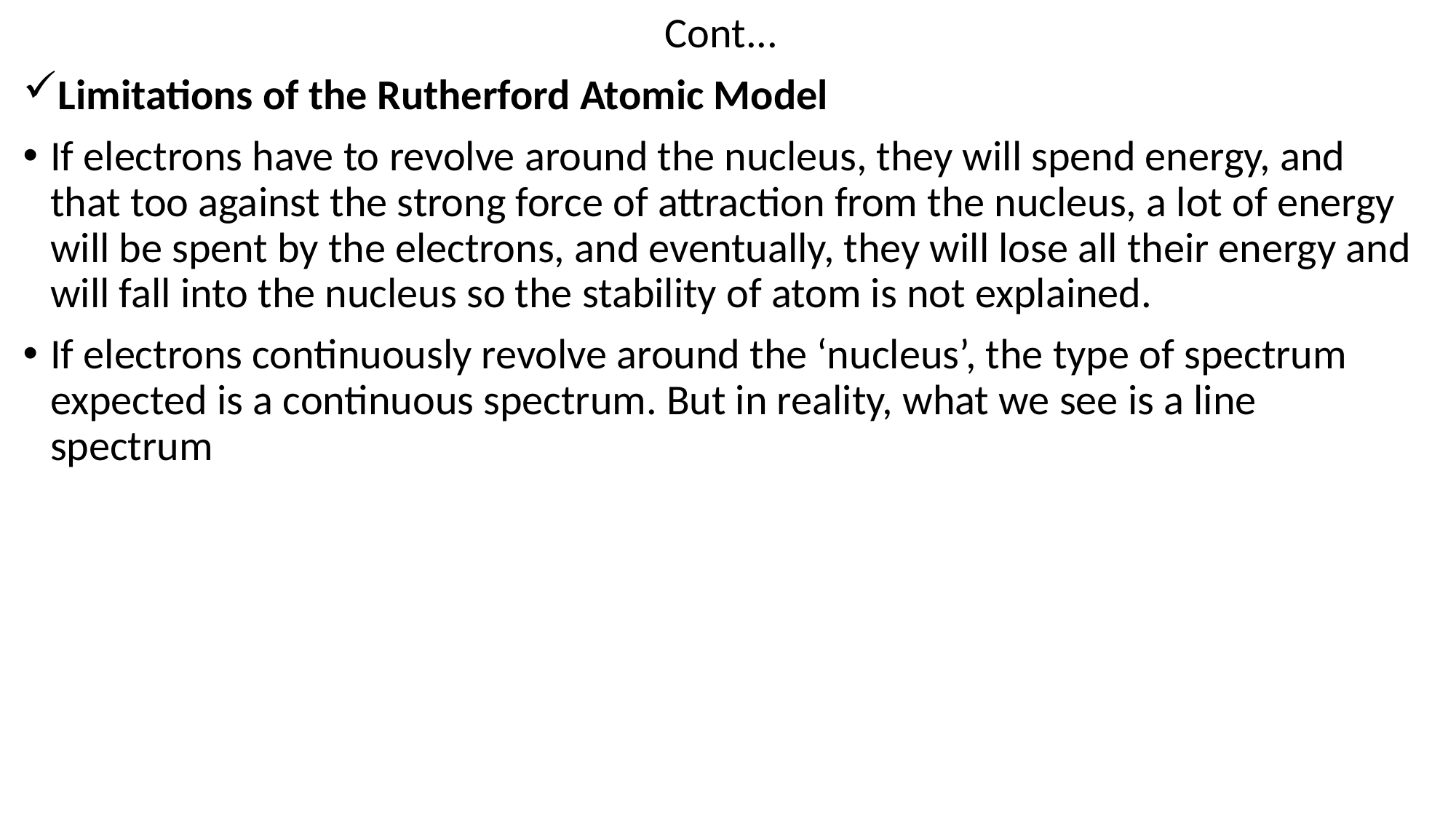

# Cont...
Limitations of the Rutherford Atomic Model
If electrons have to revolve around the nucleus, they will spend energy, and that too against the strong force of attraction from the nucleus, a lot of energy will be spent by the electrons, and eventually, they will lose all their energy and will fall into the nucleus so the stability of atom is not explained.
If electrons continuously revolve around the ‘nucleus’, the type of spectrum expected is a continuous spectrum. But in reality, what we see is a line spectrum